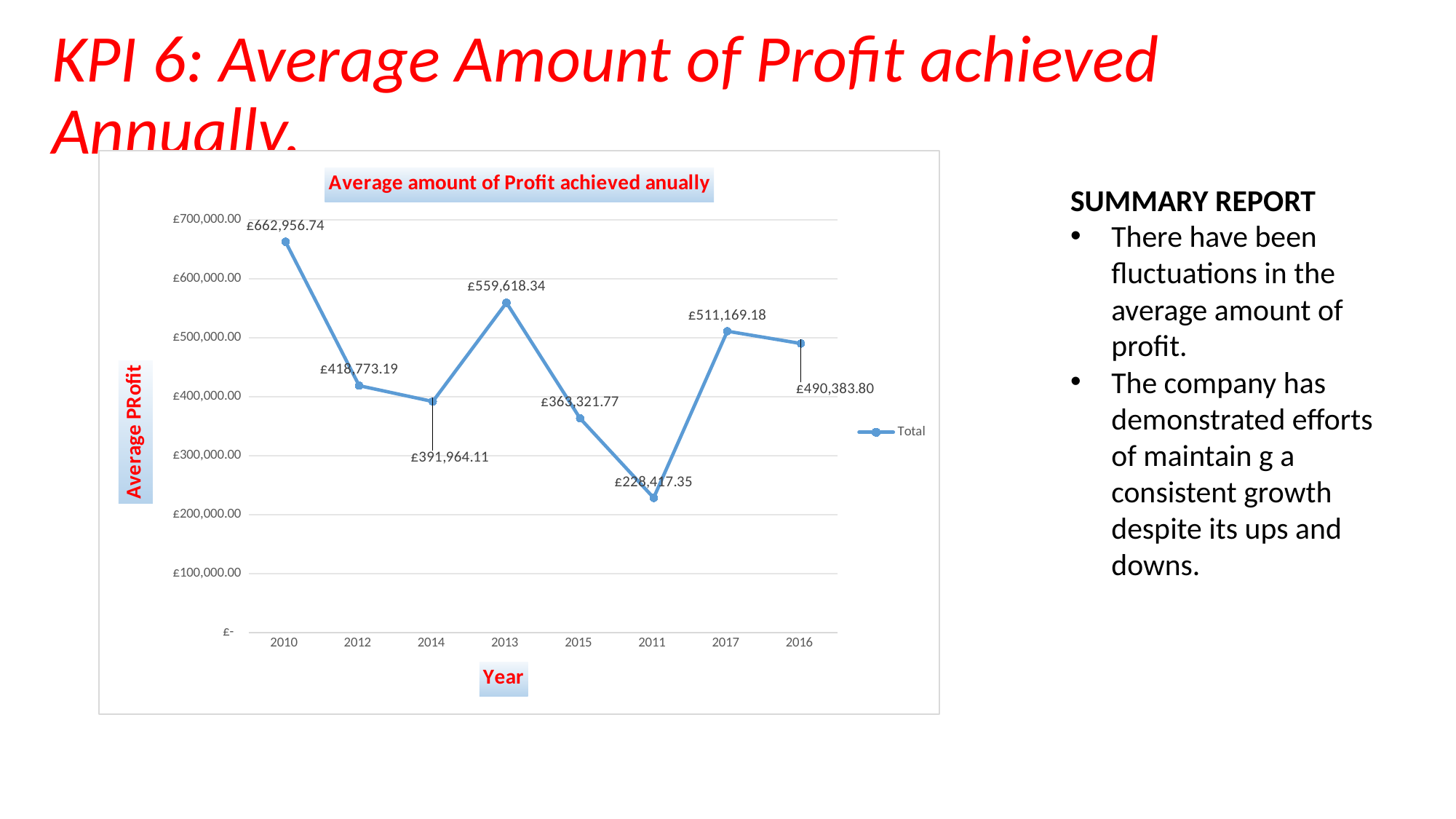

# KPI 6: Average Amount of Profit achieved Annually.

### Chart: Average amount of Profit achieved anually

| Category | Total |
|---|---|
| 2010  | 662956.743 |
| 2012  | 418773.187272727 |
| 2014  | 391964.112 |
| 2013  | 559618.336666667 |
| 2015  | 363321.767272727 |
| 2011  | 228417.3525 |
| 2017  | 511169.18125 |
| 2016  | 490383.801 |
SUMMARY REPORT
There have been fluctuations in the average amount of profit.
The company has demonstrated efforts of maintain g a consistent growth despite its ups and downs.